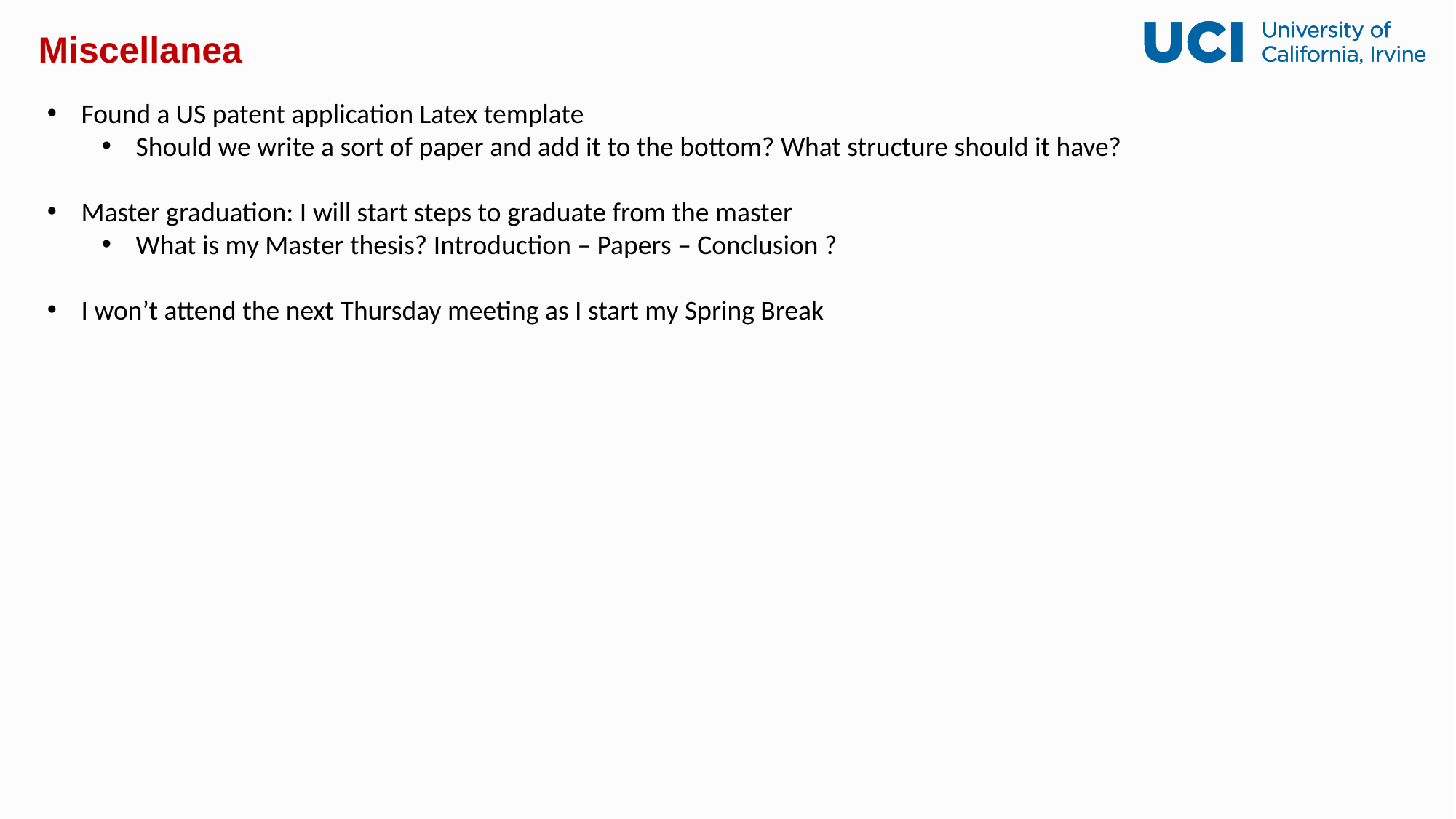

# Miscellanea
Found a US patent application Latex template
Should we write a sort of paper and add it to the bottom? What structure should it have?

Master graduation: I will start steps to graduate from the master
What is my Master thesis? Introduction – Papers – Conclusion ?

I won’t attend the next Thursday meeting as I start my Spring Break